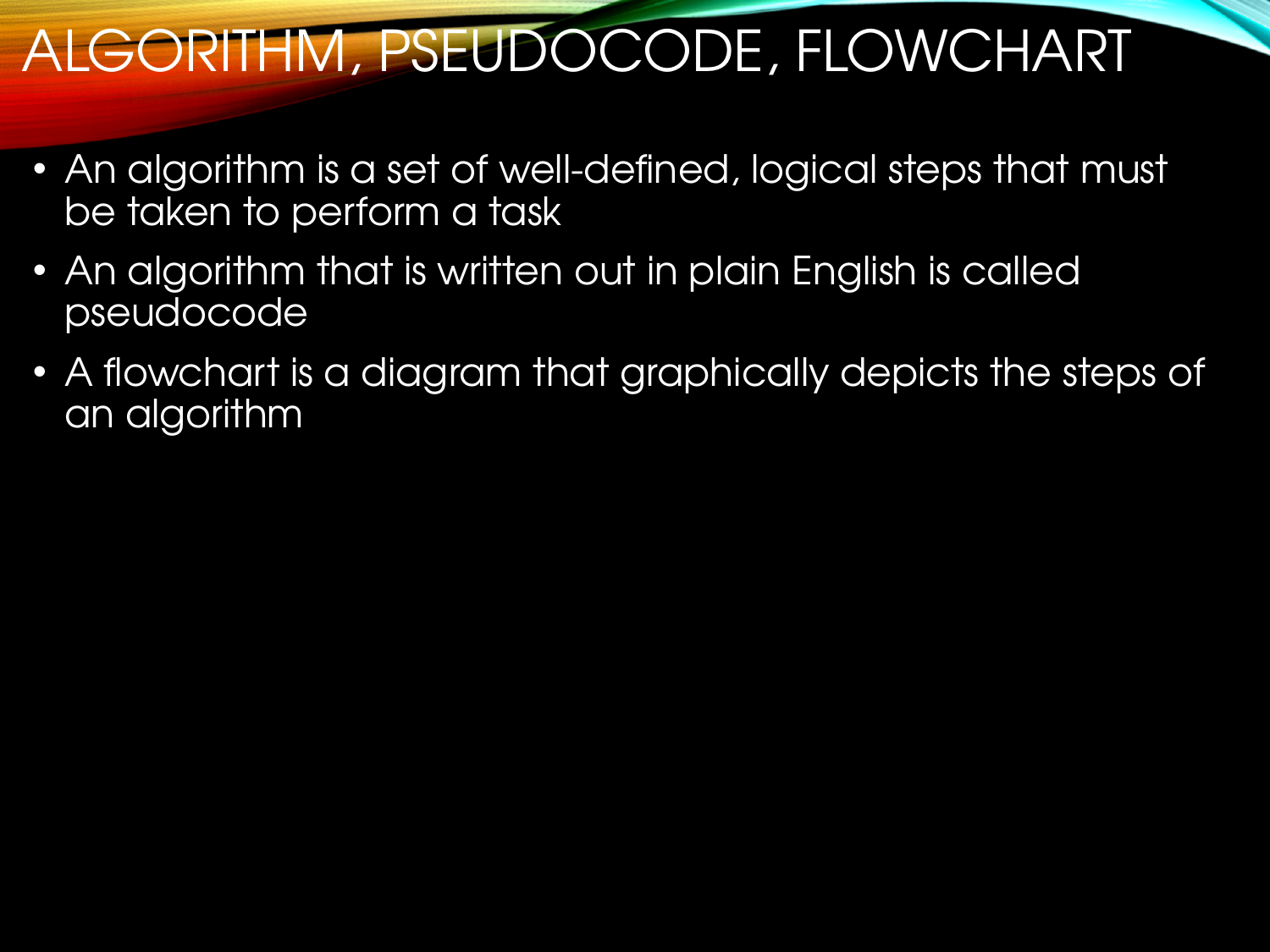

# Algorithm, Pseudocode, Flowchart
An algorithm is a set of well-defined, logical steps that must be taken to perform a task
An algorithm that is written out in plain English is called pseudocode
A flowchart is a diagram that graphically depicts the steps of an algorithm